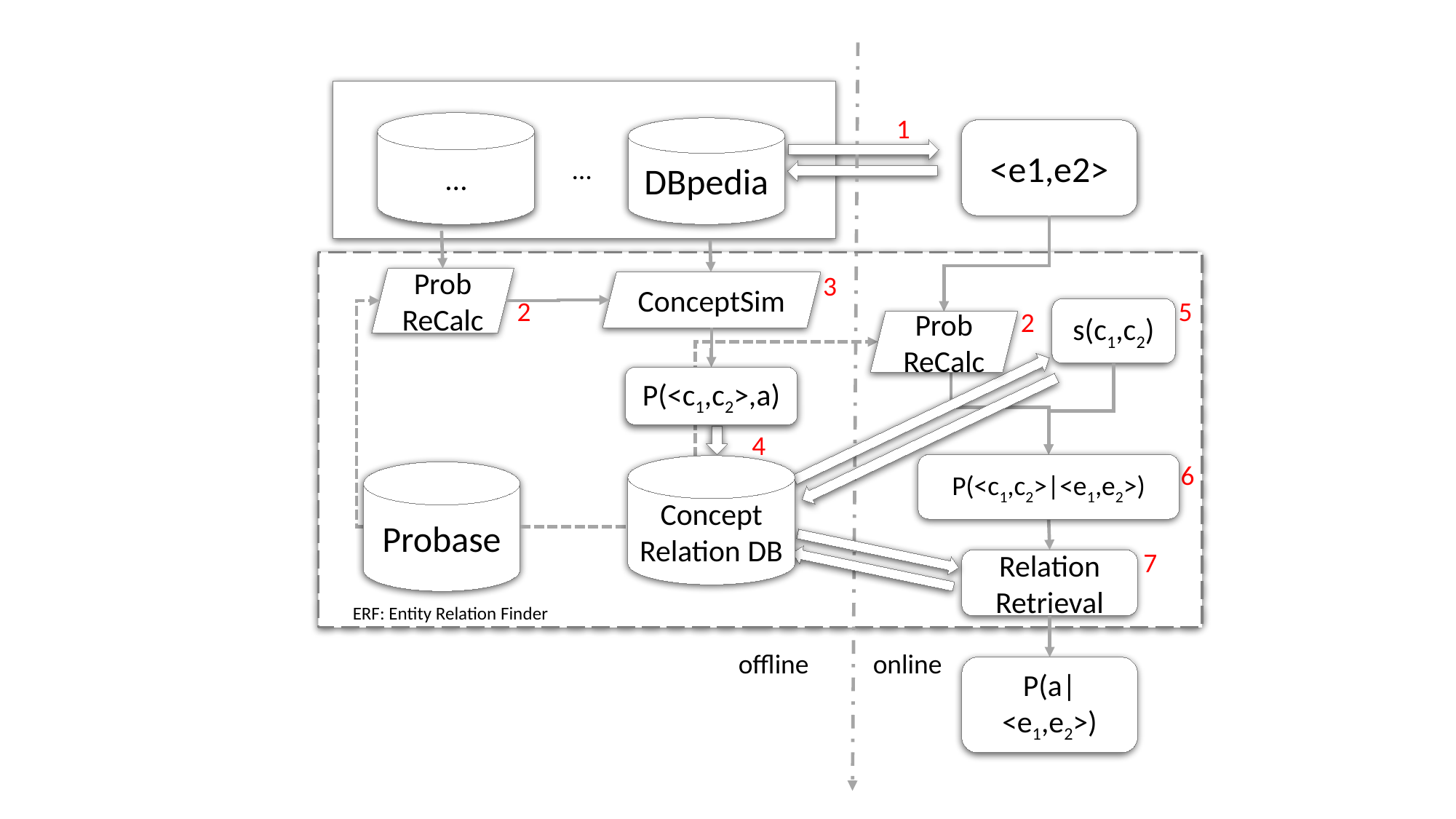

1
…
DBpedia
<e1,e2>

…

3
Prob ReCalc
ConceptSim
2
5
s(c1,c2)
2
Prob ReCalc
2
P(<c1,c2>,a)

4

6
P(<c1,c2>|<e1,e2>)
Concept Relation DB
Probase
7

Relation Retrieval
ERF: Entity Relation Finder
offline
online
P(a|<e1,e2>)